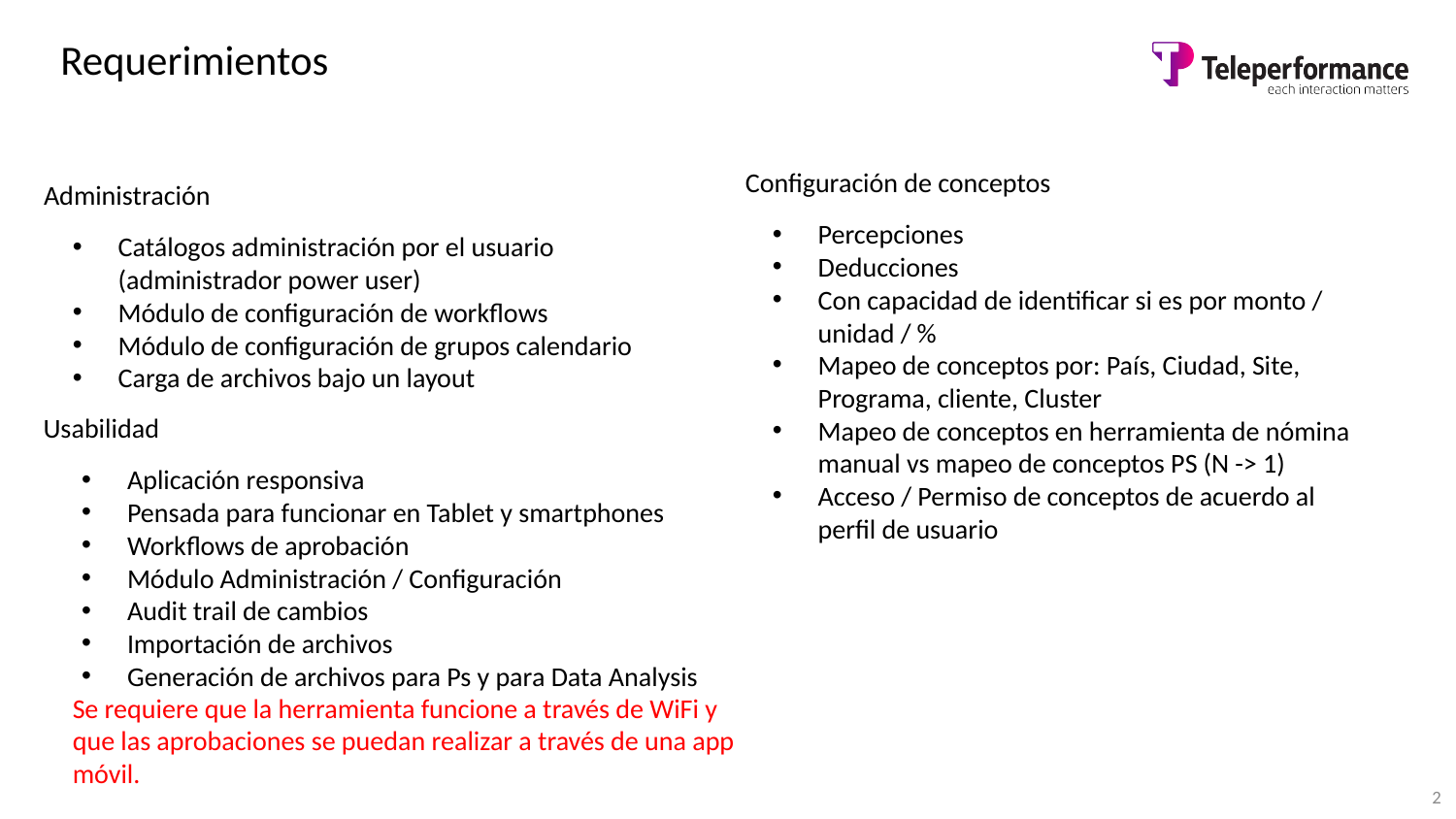

# Requerimientos

Configuración de conceptos
Administración
Percepciones
Deducciones
Con capacidad de identificar si es por monto / unidad / %
Mapeo de conceptos por: País, Ciudad, Site, Programa, cliente, Cluster
Mapeo de conceptos en herramienta de nómina manual vs mapeo de conceptos PS (N -> 1)
Acceso / Permiso de conceptos de acuerdo al perfil de usuario
Catálogos administración por el usuario (administrador power user)
Módulo de configuración de workflows
Módulo de configuración de grupos calendario
Carga de archivos bajo un layout

Usabilidad
Aplicación responsiva
Pensada para funcionar en Tablet y smartphones
Workflows de aprobación
Módulo Administración / Configuración
Audit trail de cambios
Importación de archivos
Generación de archivos para Ps y para Data Analysis
Se requiere que la herramienta funcione a través de WiFi y  que las aprobaciones se puedan realizar a través de una app móvil.
2